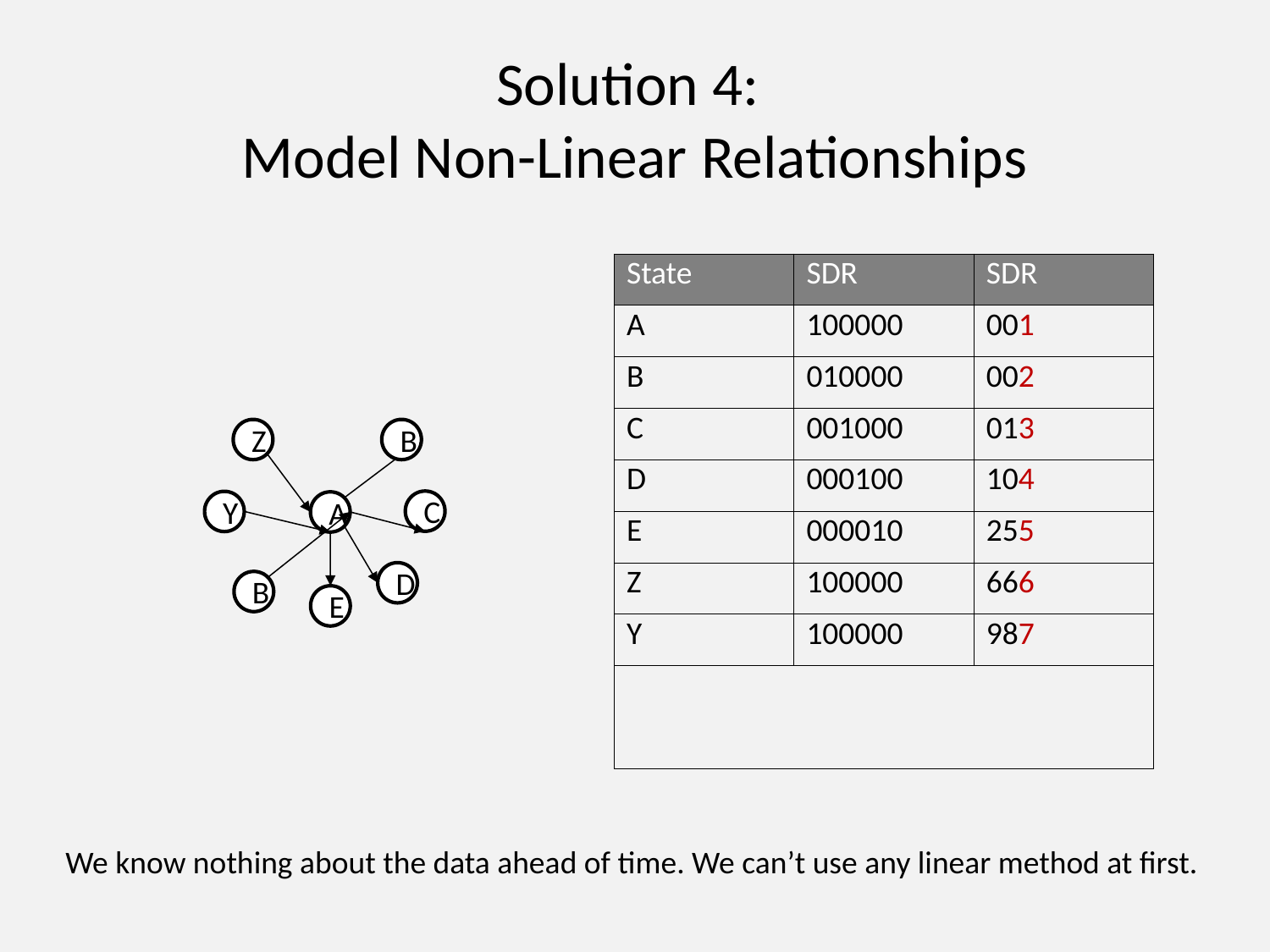

# Solution 4: Model Non-Linear Relationships
| State | SDR | SDR |
| --- | --- | --- |
| A | 100000 | 001 |
| B | 010000 | 002 |
| C | 001000 | 013 |
| D | 000100 | 104 |
| E | 000010 | 255 |
| Z | 100000 | 666 |
| Y | 100000 | 987 |
|  |  |  |
Z
B
C
Y
A
D
B
E
We know nothing about the data ahead of time. We can’t use any linear method at first.